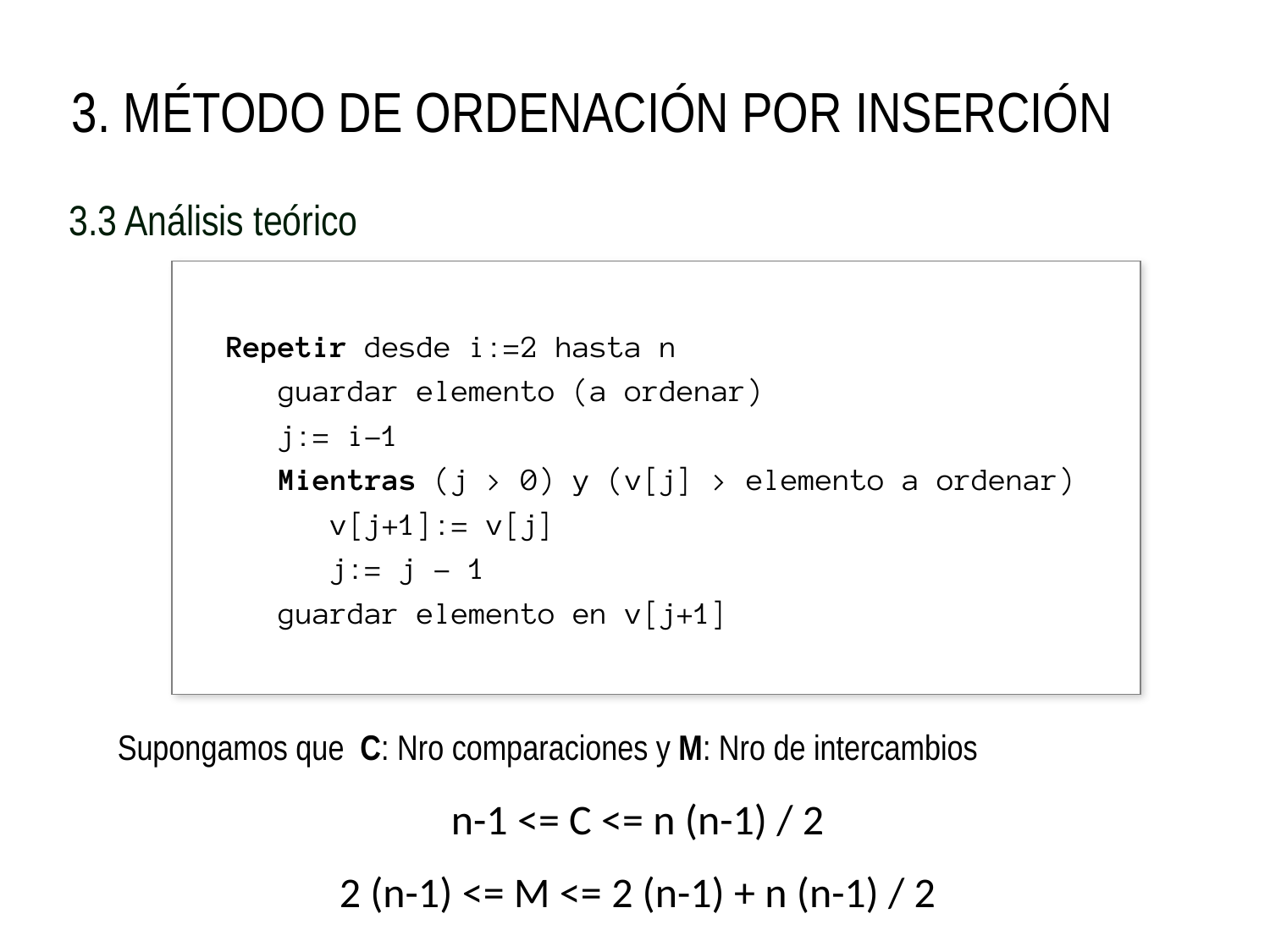

3. MÉTODO DE ORDENACIÓN POR INSERCIÓN
3.3 Análisis teórico

  Repetir desde i:=2 hasta n
     guardar elemento (a ordenar)
     j:= i-1
     Mientras (j > 0) y (v[j] > elemento a ordenar)
        v[j+1]:= v[j]
        j:= j - 1
     guardar elemento en v[j+1]

Supongamos que  C: Nro comparaciones y M: Nro de intercambios
n-1 <= C <= n (n-1) / 2

2 (n-1) <= M <= 2 (n-1) + n (n-1) / 2
Taller de Programación - Imperativo - 2019